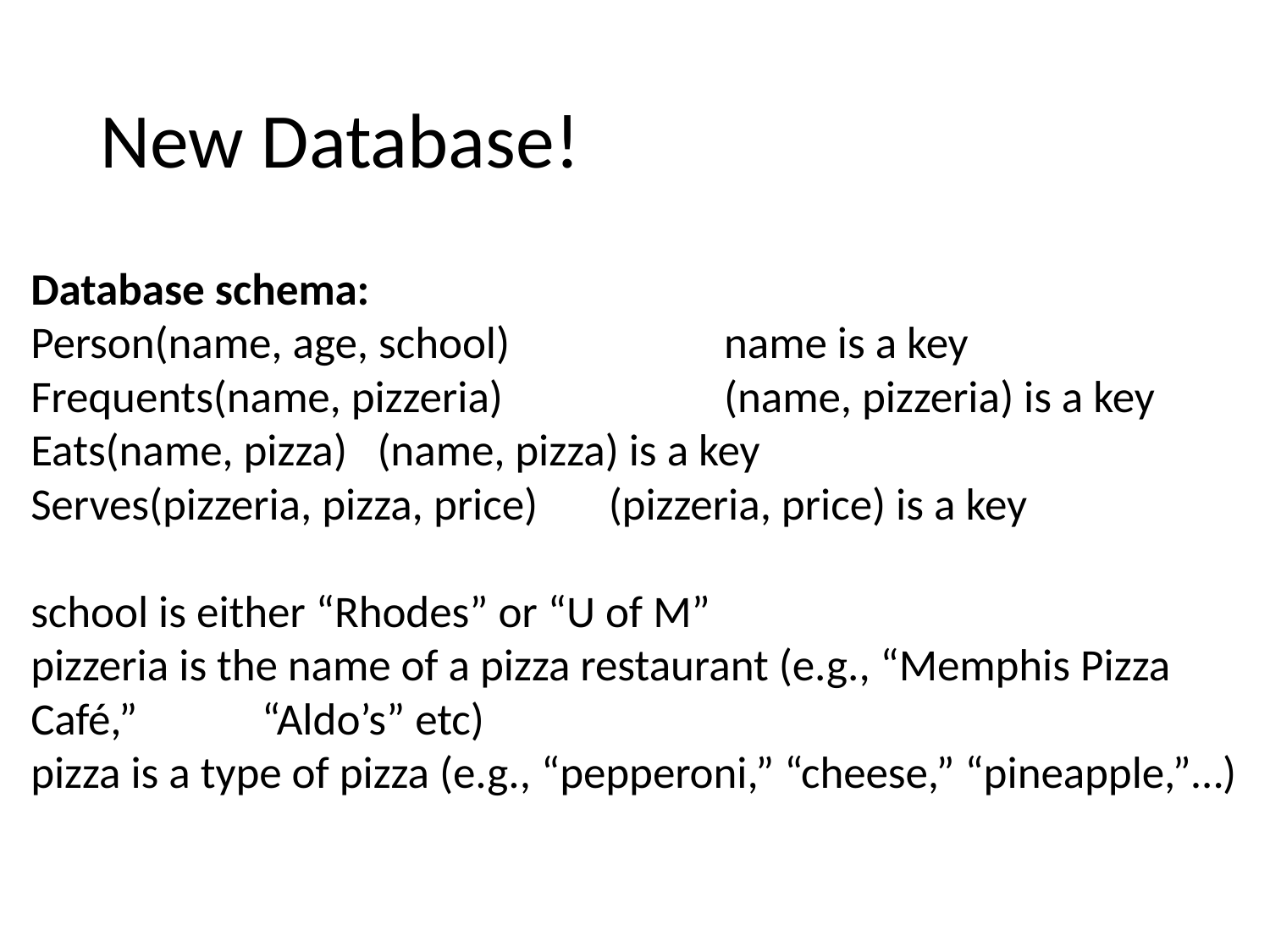

# New Database!
Database schema:
Person(name, age, school)		name is a key
Frequents(name, pizzeria)		(name, pizzeria) is a key
Eats(name, pizza)			(name, pizza) is a key
Serves(pizzeria, pizza, price)	(pizzeria, price) is a key

school is either “Rhodes” or “U of M”
pizzeria is the name of a pizza restaurant (e.g., “Memphis Pizza Café,” 	“Aldo’s” etc)
pizza is a type of pizza (e.g., “pepperoni,” “cheese,” “pineapple,”…)